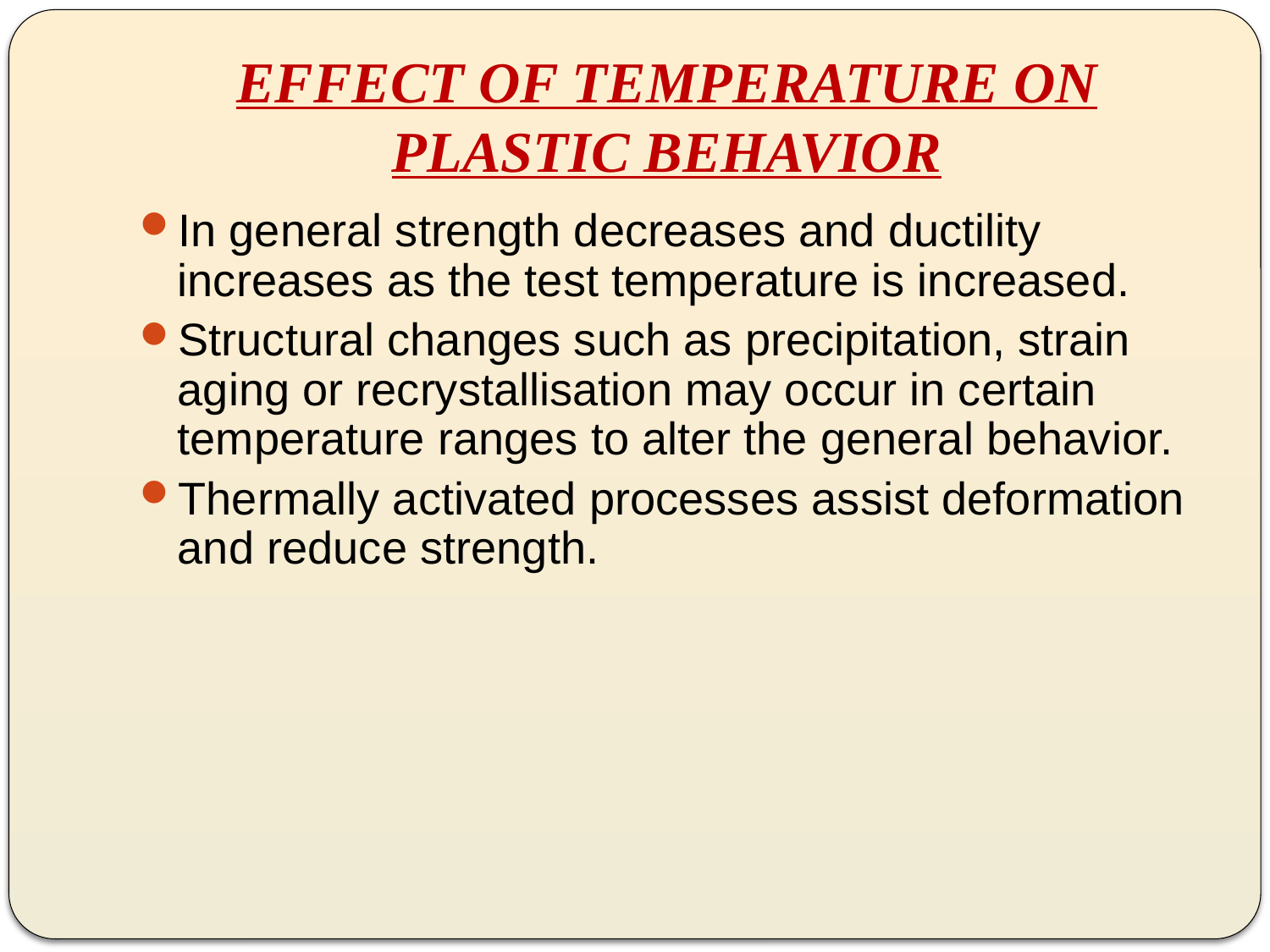

# EFFECT OF TEMPERATURE ON PLASTIC BEHAVIOR
In general strength decreases and ductility increases as the test temperature is increased.
Structural changes such as precipitation, strain aging or recrystallisation may occur in certain temperature ranges to alter the general behavior.
Thermally activated processes assist deformation and reduce strength.